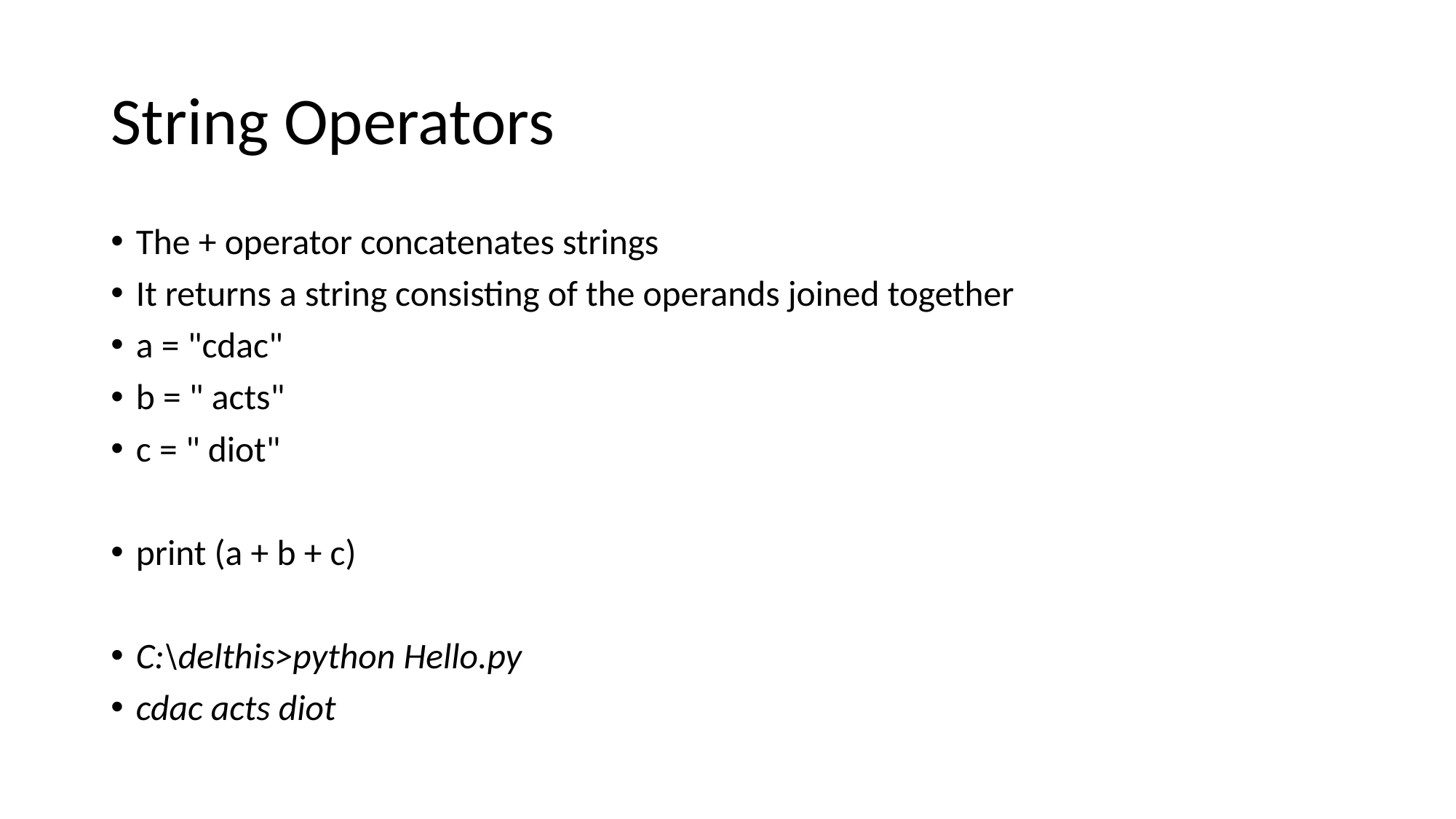

# String Operators
The + operator concatenates strings
It returns a string consisting of the operands joined together
a = "cdac"
b = " acts"
c = " diot"

print (a + b + c)

C:\delthis>python Hello.py
cdac acts diot